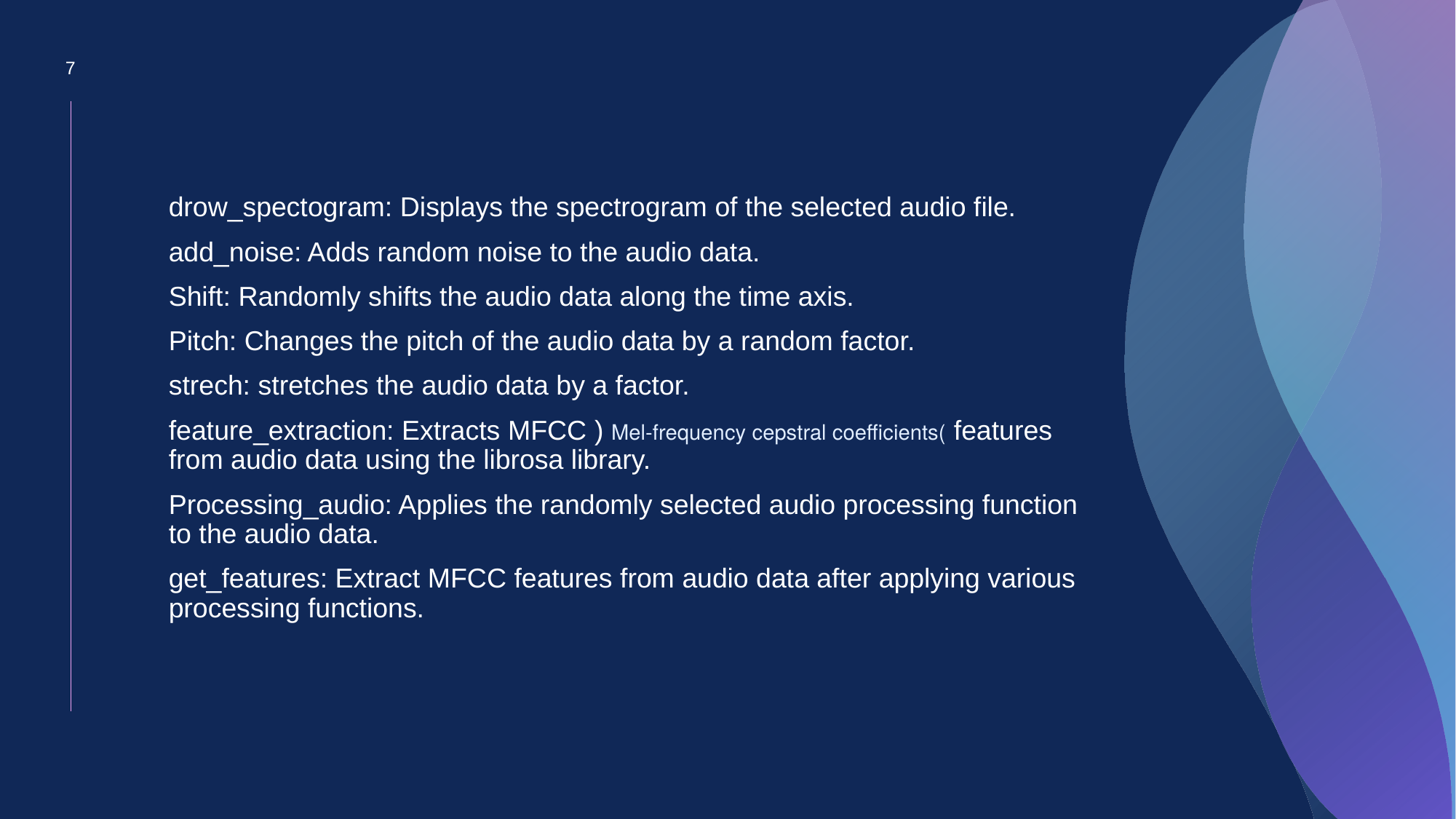

7
drow_spectogram: Displays the spectrogram of the selected audio file.
add_noise: Adds random noise to the audio data.
Shift: Randomly shifts the audio data along the time axis.
Pitch: Changes the pitch of the audio data by a random factor.
strech: stretches the audio data by a factor.
feature_extraction: Extracts MFCC ) Mel-frequency cepstral coefficients( features from audio data using the librosa library.
Processing_audio: Applies the randomly selected audio processing function to the audio data.
get_features: Extract MFCC features from audio data after applying various processing functions.